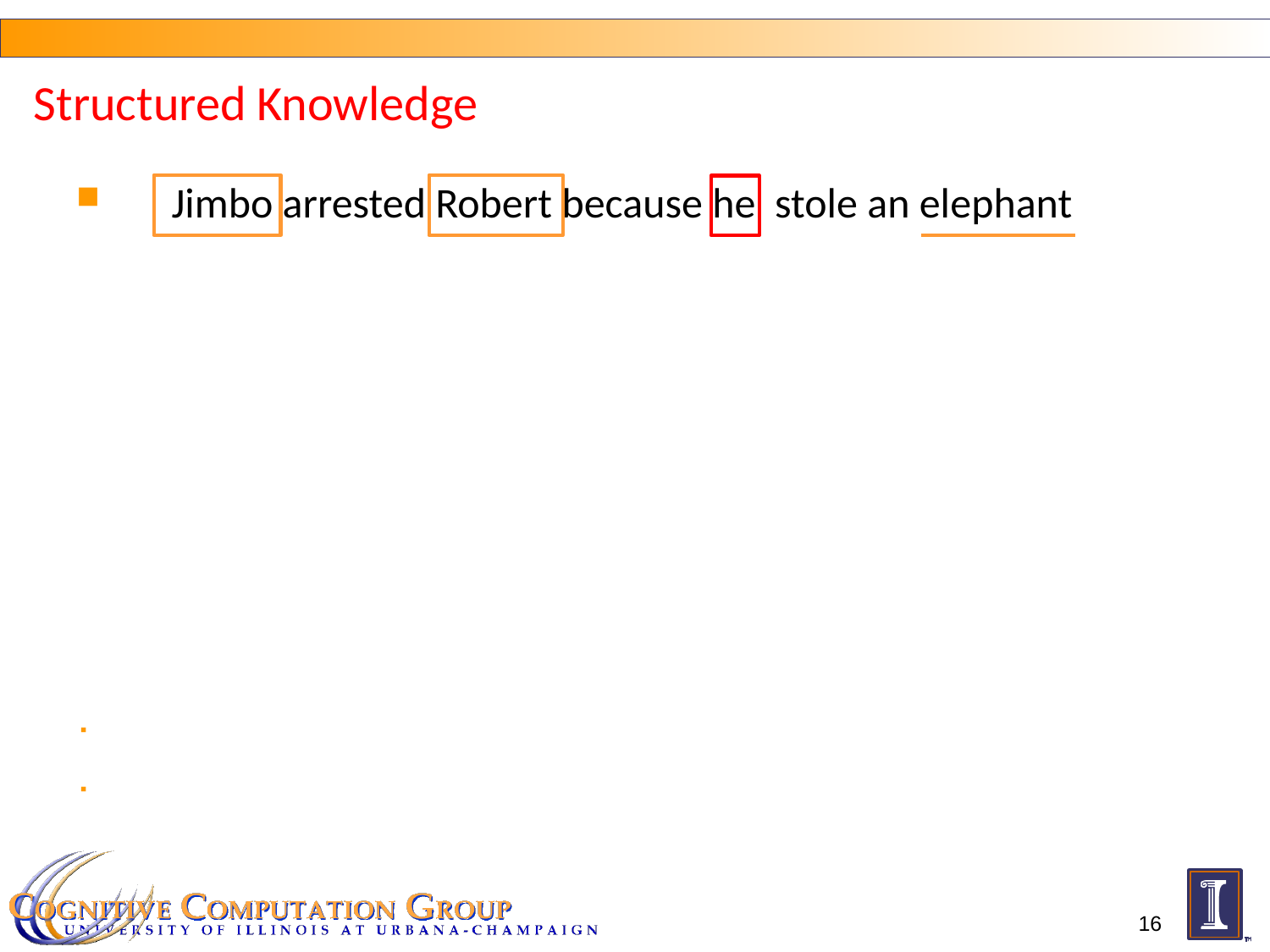

# Structured Knowledge
     Jimbo arrested Robert because he  stole an elephant

16